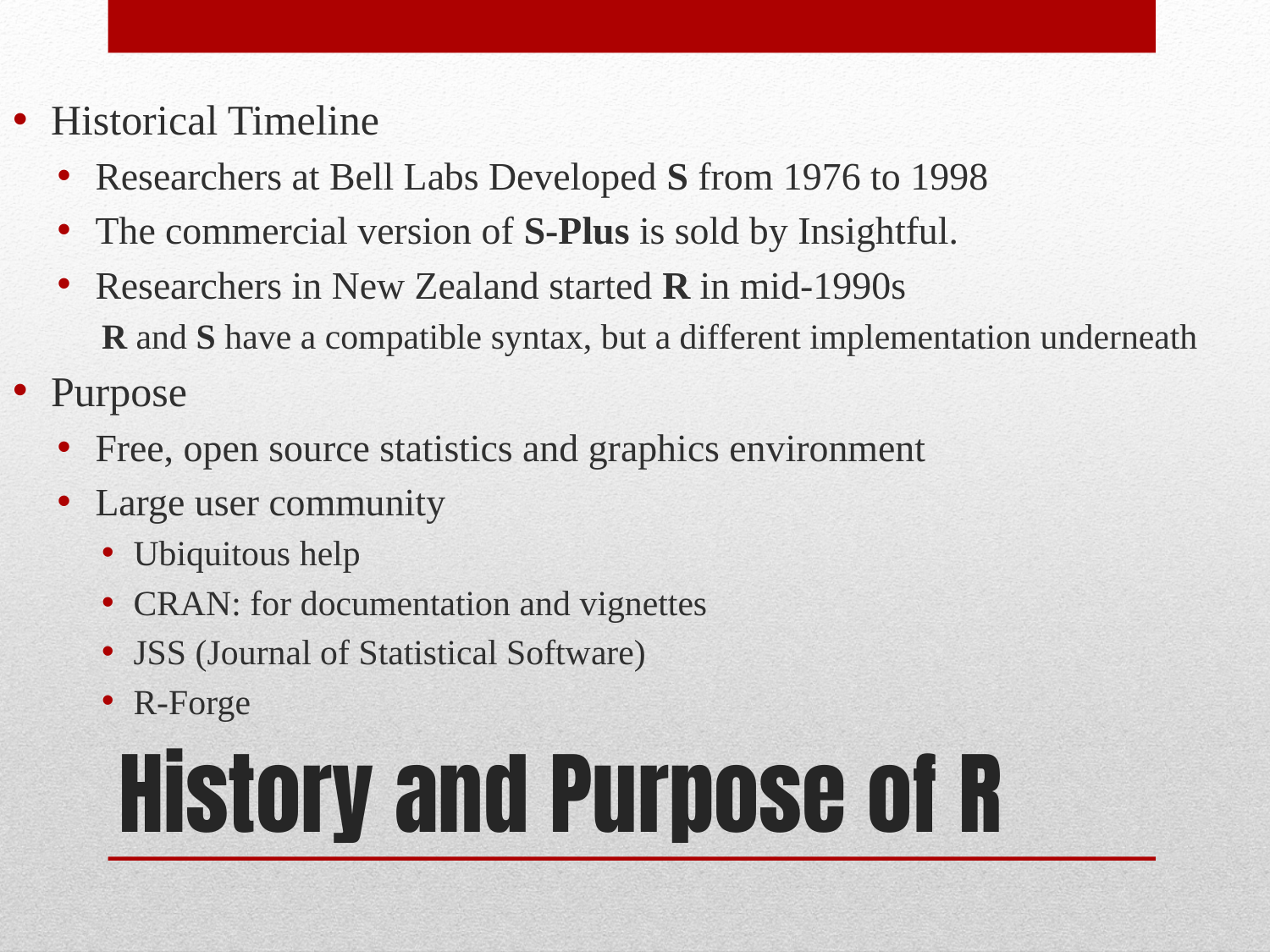

Historical Timeline
Researchers at Bell Labs Developed S from 1976 to 1998
The commercial version of S-Plus is sold by Insightful.
Researchers in New Zealand started R in mid-1990s
R and S have a compatible syntax, but a different implementation underneath
Purpose
Free, open source statistics and graphics environment
Large user community
Ubiquitous help
CRAN: for documentation and vignettes
JSS (Journal of Statistical Software)
R-Forge
# History and Purpose of R